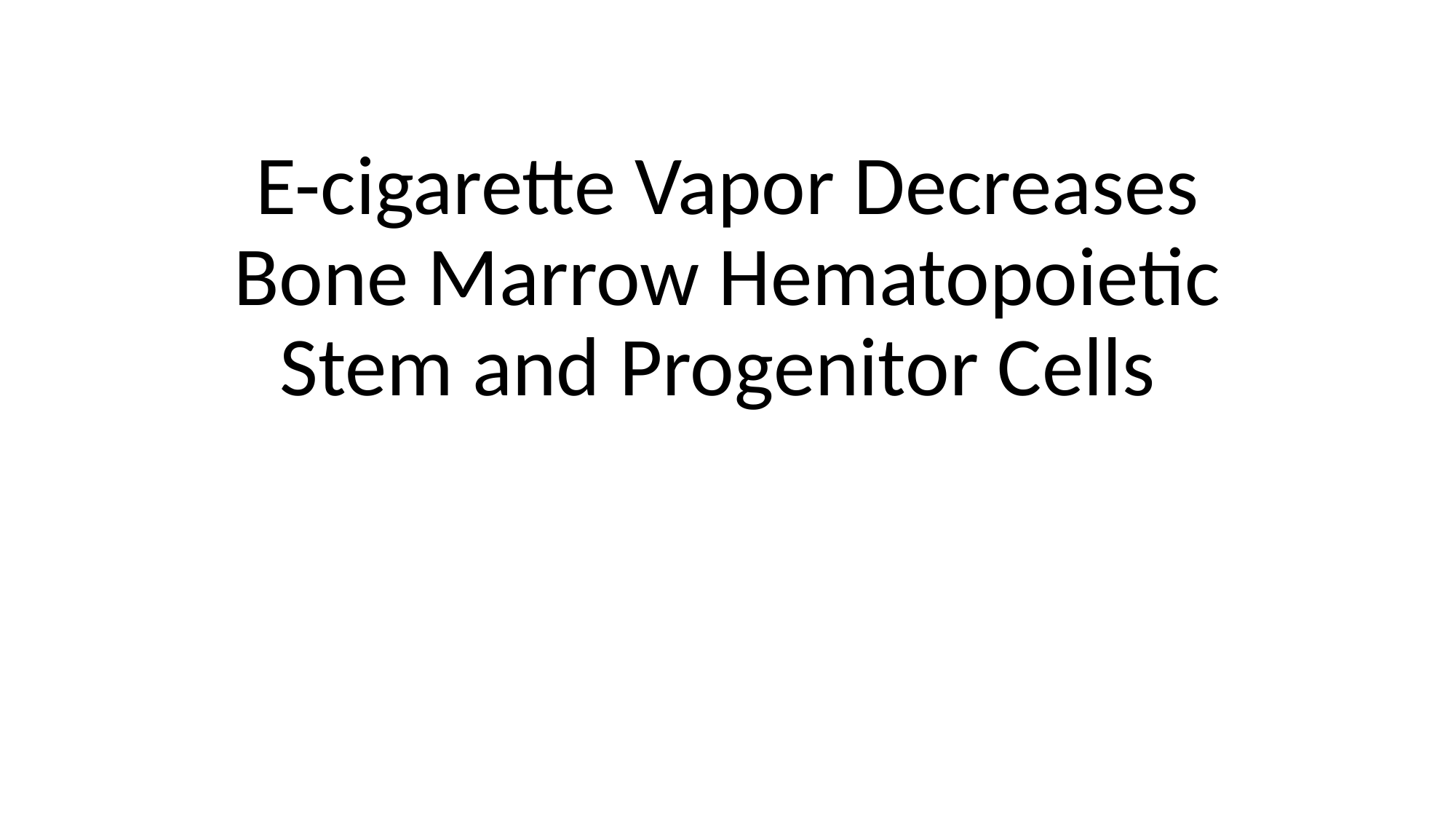

# E-cigarette Vapor Decreases Bone Marrow Hematopoietic Stem and Progenitor Cells